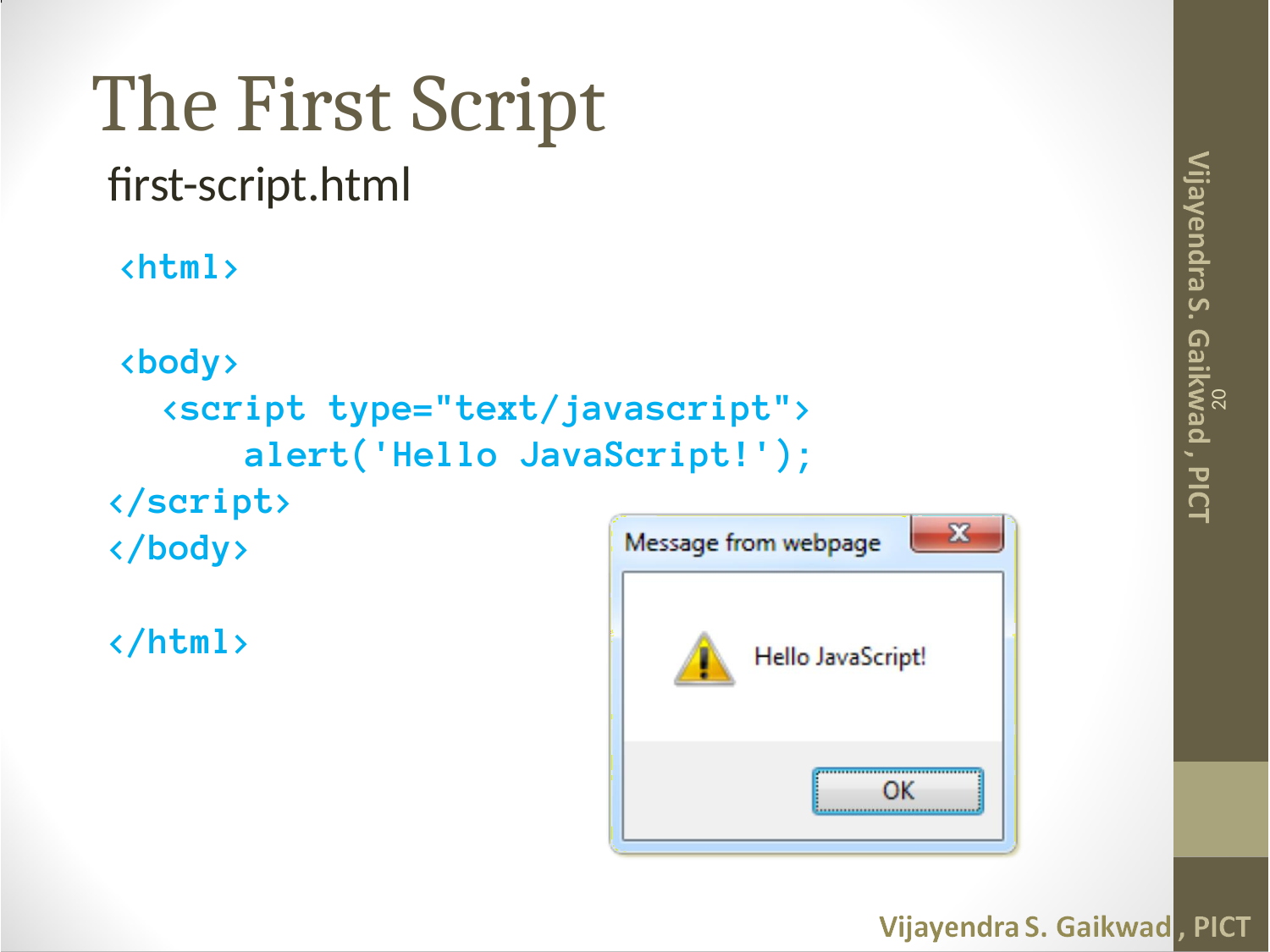

# The First Script
first-script.html
<html>

<body>
<script type="text/javascript">  alert('Hello JavaScript!');
</script>
</body>

</html>
20